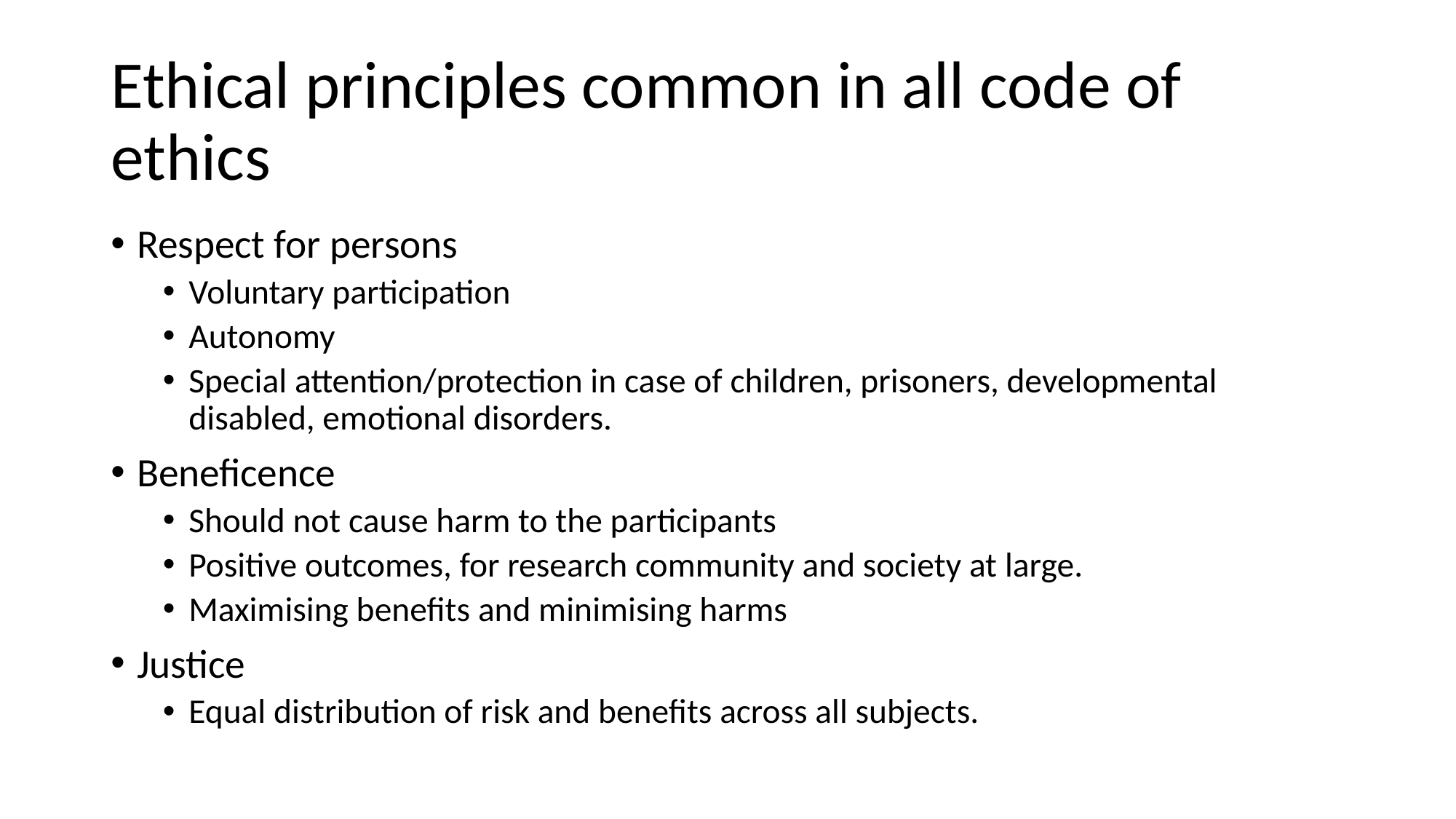

# Ethical principles common in all code of ethics
Respect for persons
Voluntary participation
Autonomy
Special attention/protection in case of children, prisoners, developmental disabled, emotional disorders.
Beneficence
Should not cause harm to the participants
Positive outcomes, for research community and society at large.
Maximising benefits and minimising harms
Justice
Equal distribution of risk and benefits across all subjects.